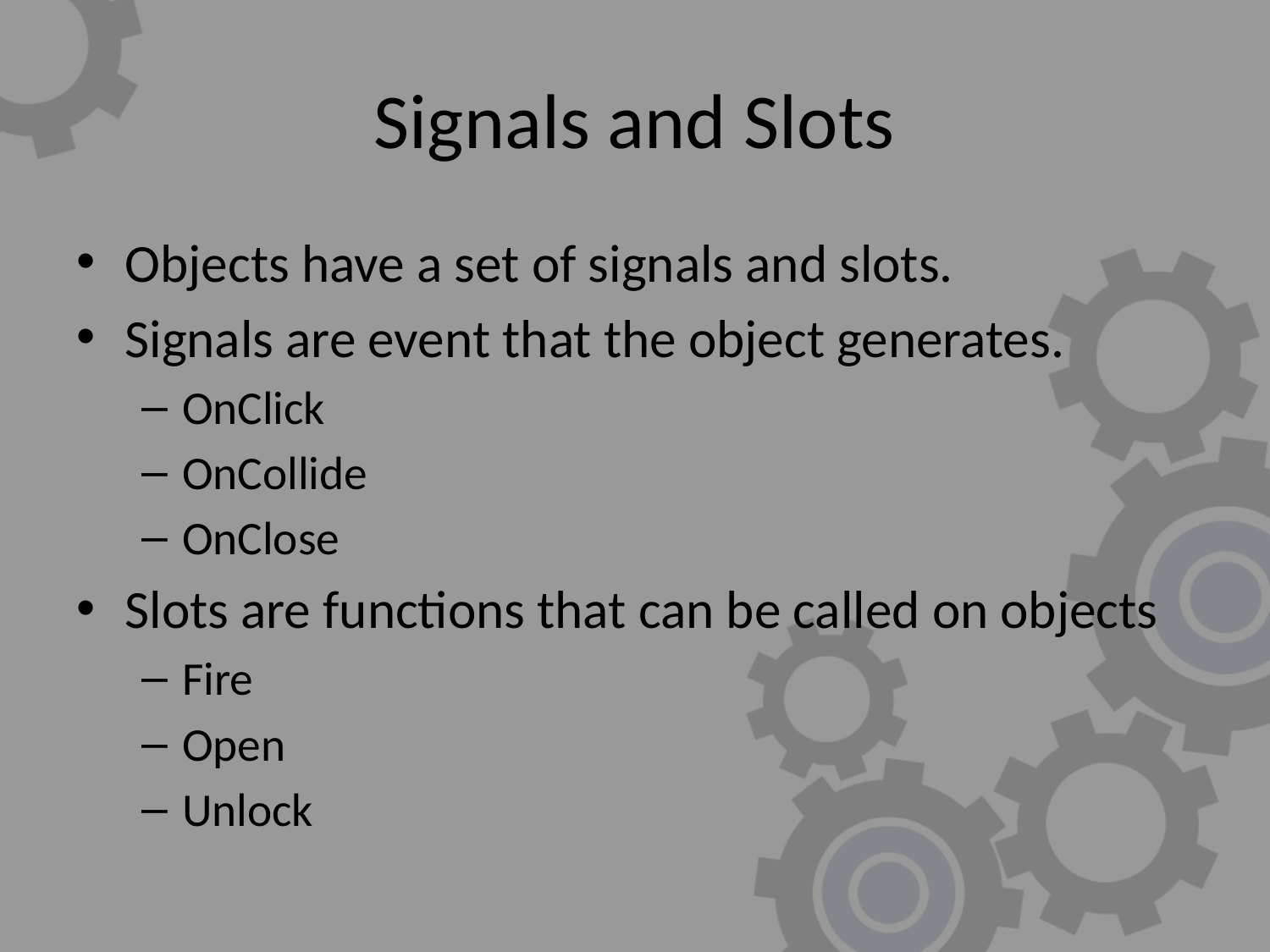

# Signals and Slots
Objects have a set of signals and slots.
Signals are event that the object generates.
OnClick
OnCollide
OnClose
Slots are functions that can be called on objects
Fire
Open
Unlock